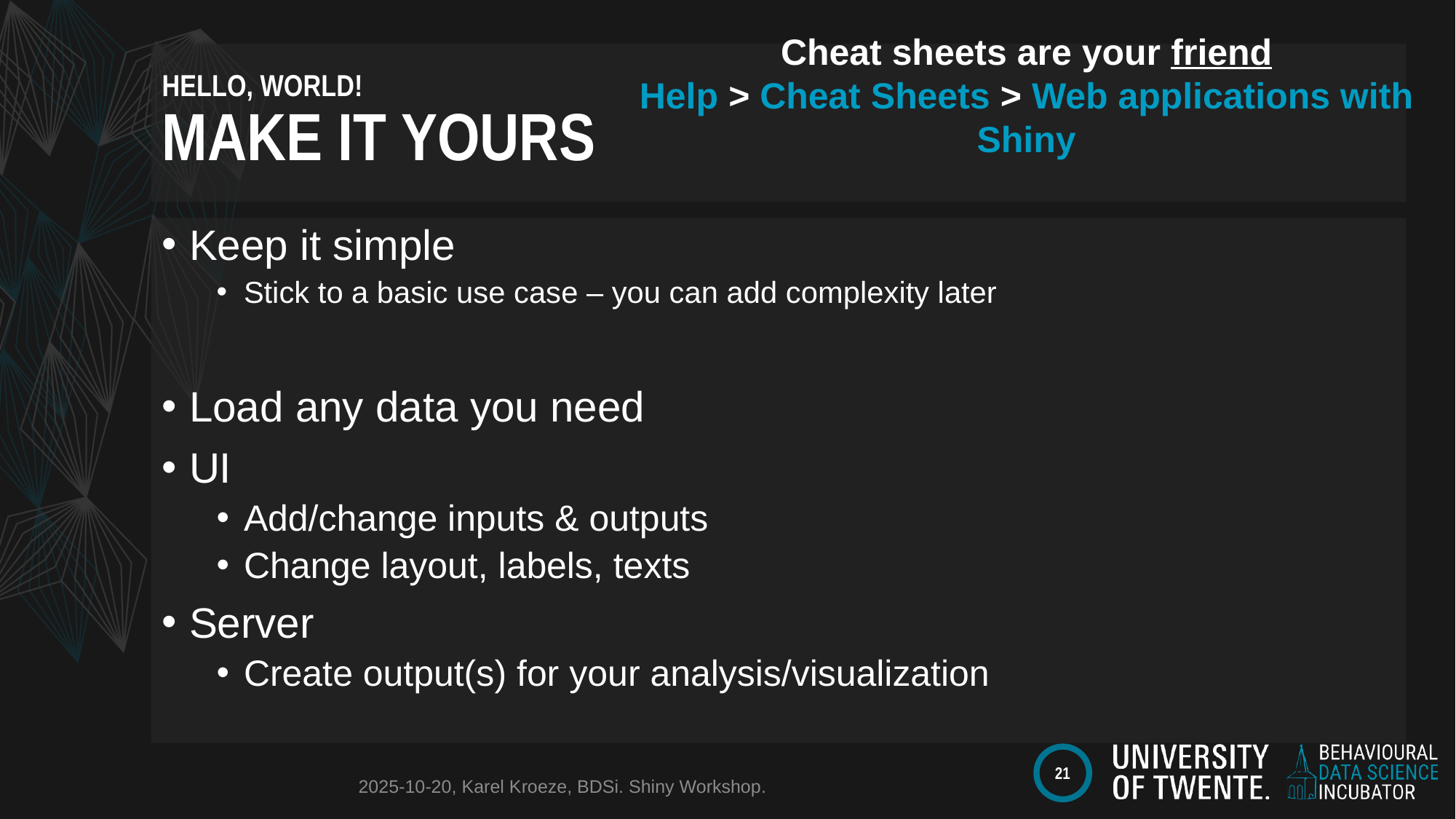

Cheat sheets are your friend
Help > Cheat Sheets > Web applications with Shiny
# Hello, world! Make it yours
Keep it simple
Stick to a basic use case – you can add complexity later

Load any data you need
UI
Add/change inputs & outputs
Change layout, labels, texts
Server
Create output(s) for your analysis/visualization

2025-10-20, Karel Kroeze, BDSi. Shiny Workshop.